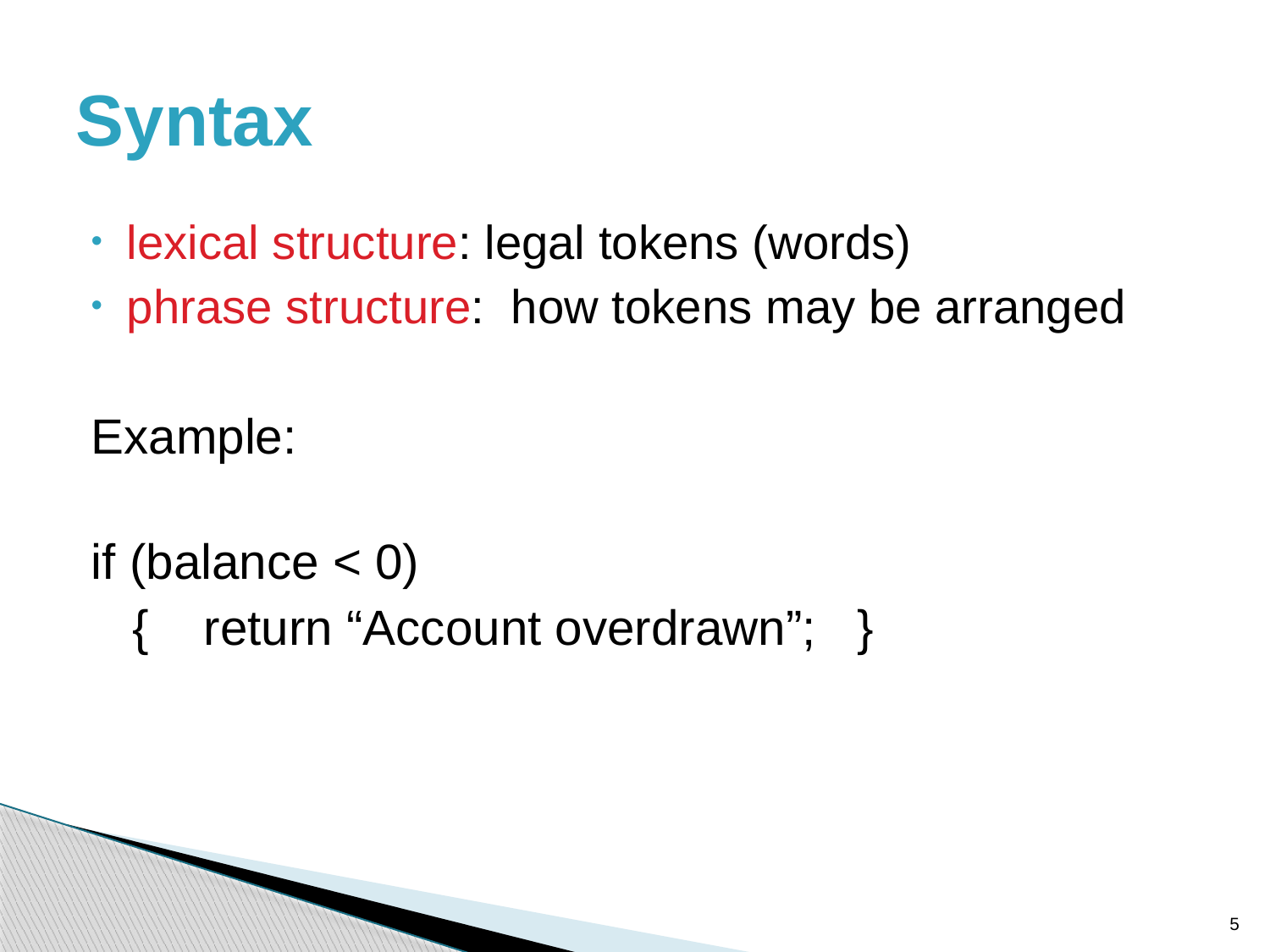

# Syntax
lexical structure: legal tokens (words)
phrase structure:  how tokens may be arranged

Example:
if (balance < 0)
   {    return “Account overdrawn”;   }

5